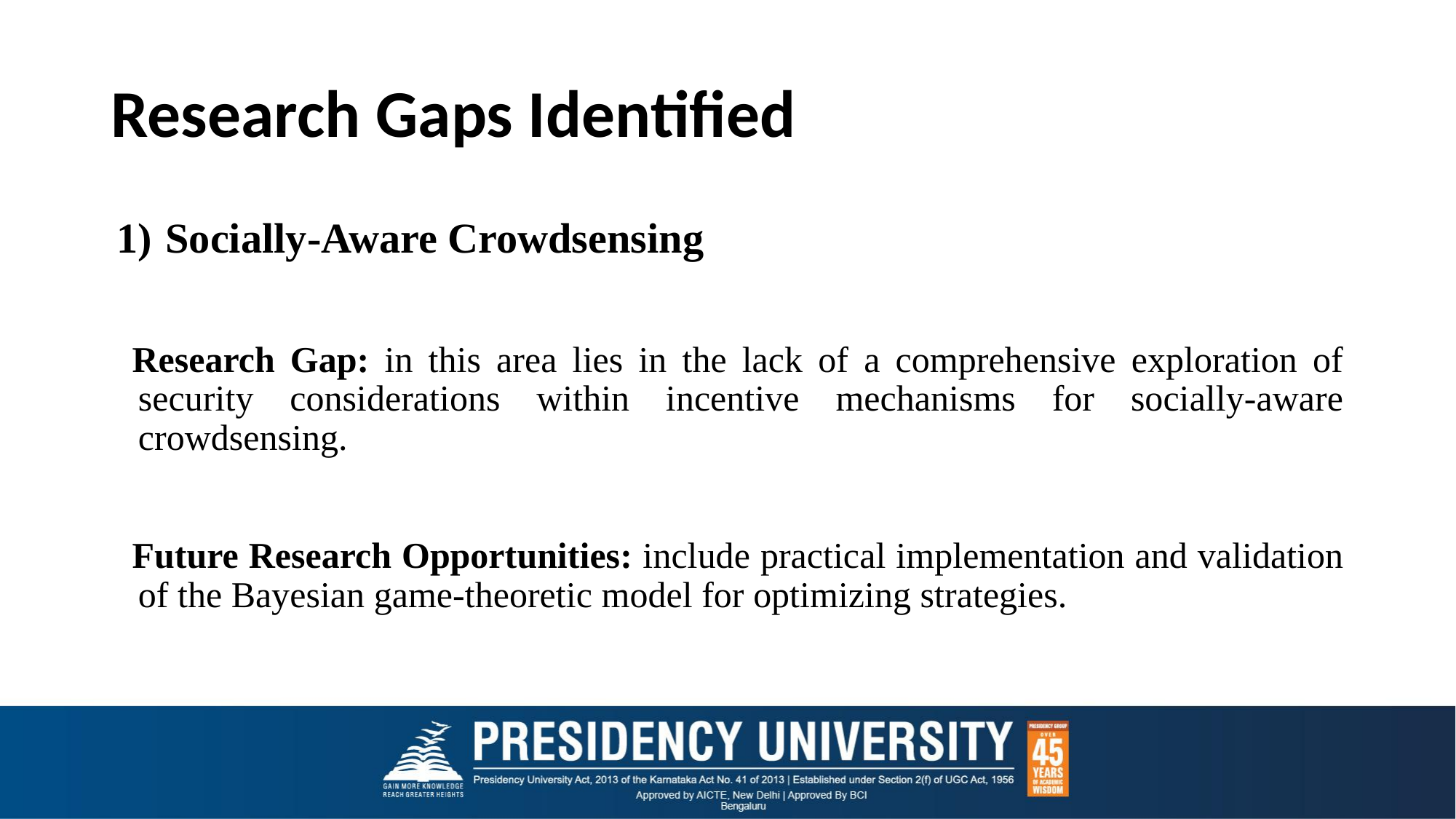

# Research Gaps Identified
Socially-Aware Crowdsensing

Research Gap: in this area lies in the lack of a comprehensive exploration of security considerations within incentive mechanisms for socially-aware crowdsensing.

Future Research Opportunities: include practical implementation and validation of the Bayesian game-theoretic model for optimizing strategies.